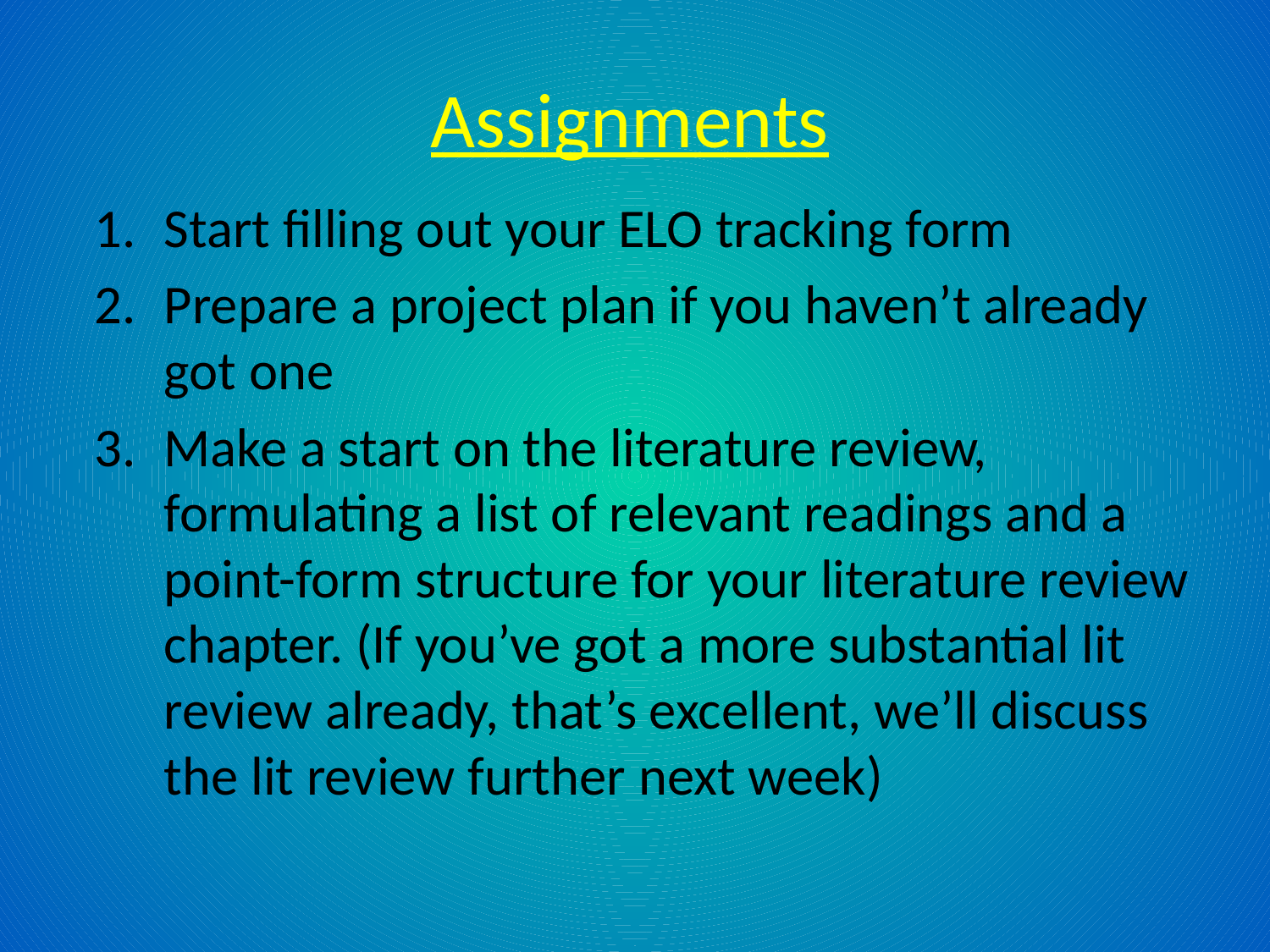

# Assignments
Start filling out your ELO tracking form
Prepare a project plan if you haven’t already got one
Make a start on the literature review, formulating a list of relevant readings and a point-form structure for your literature review chapter. (If you’ve got a more substantial lit review already, that’s excellent, we’ll discuss the lit review further next week)